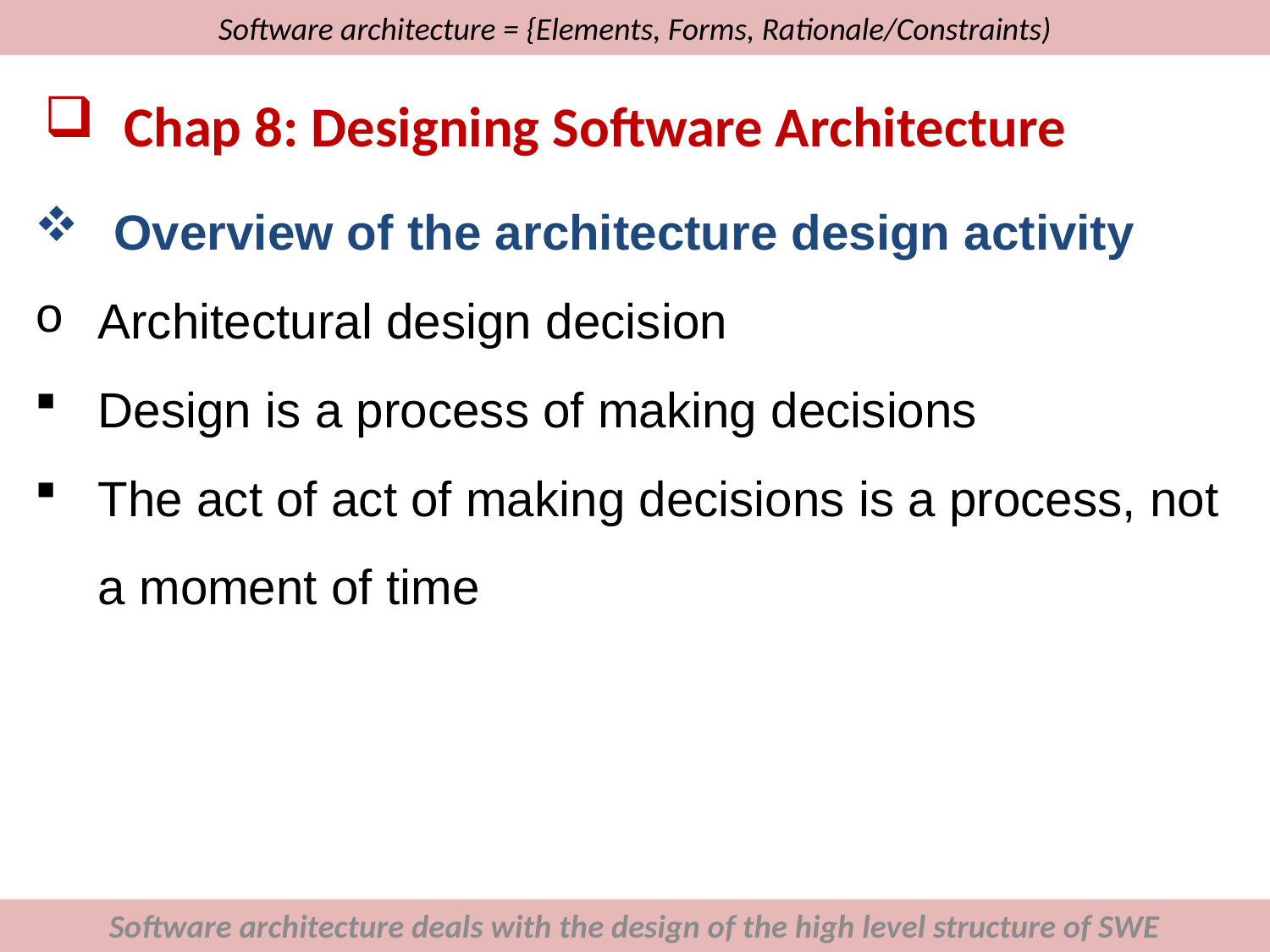

# Software architecture = {Elements, Forms, Rationale/Constraints)
Chap 8: Designing Software Architecture
Overview of the architecture design activity
Architectural design decision
Design is a process of making decisions
The act of act of making decisions is a process, not a moment of time

Software architecture deals with the design of the high level structure of SWE